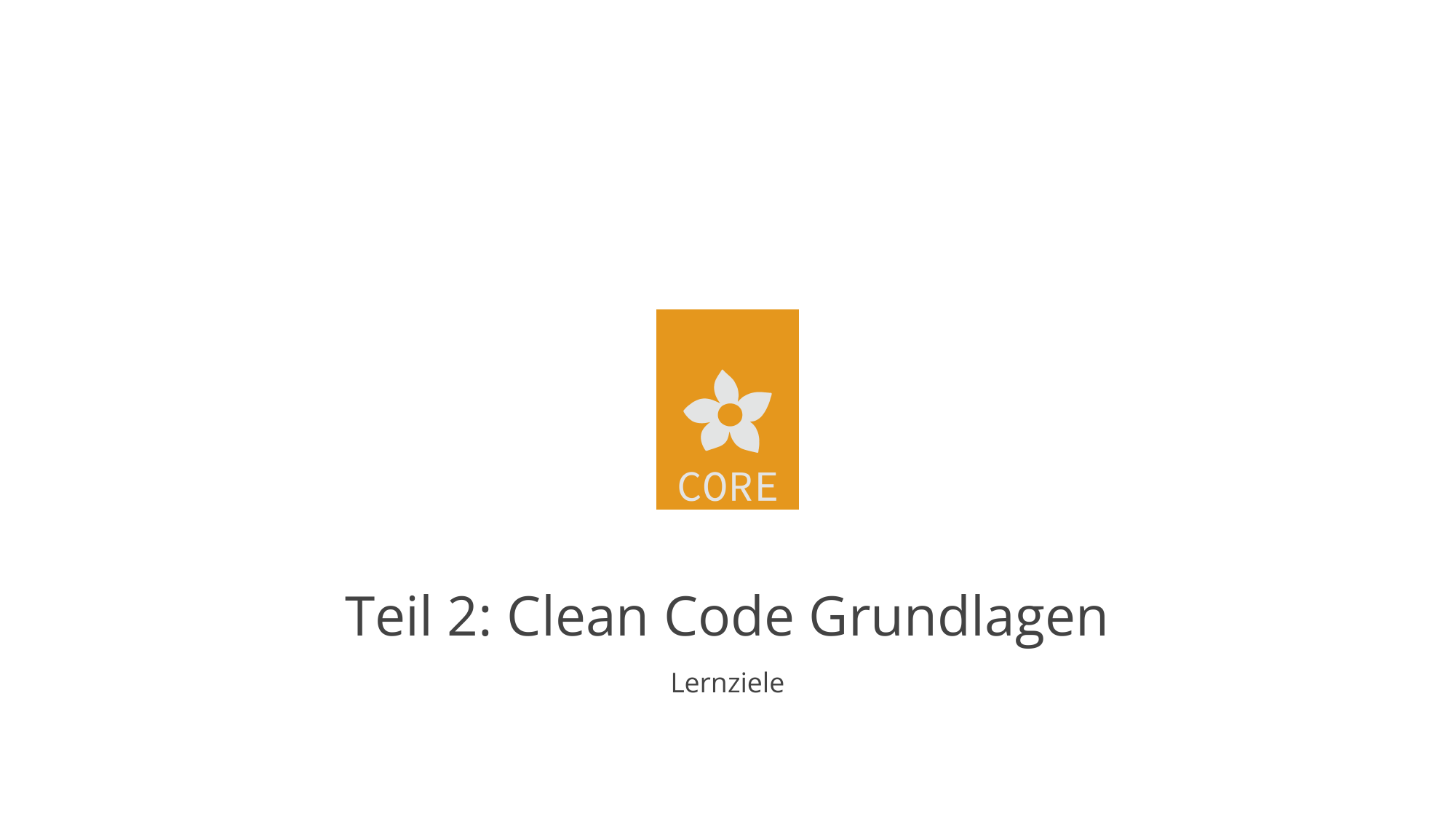

# Teil 2: Clean Code Grundlagen
Lernziele